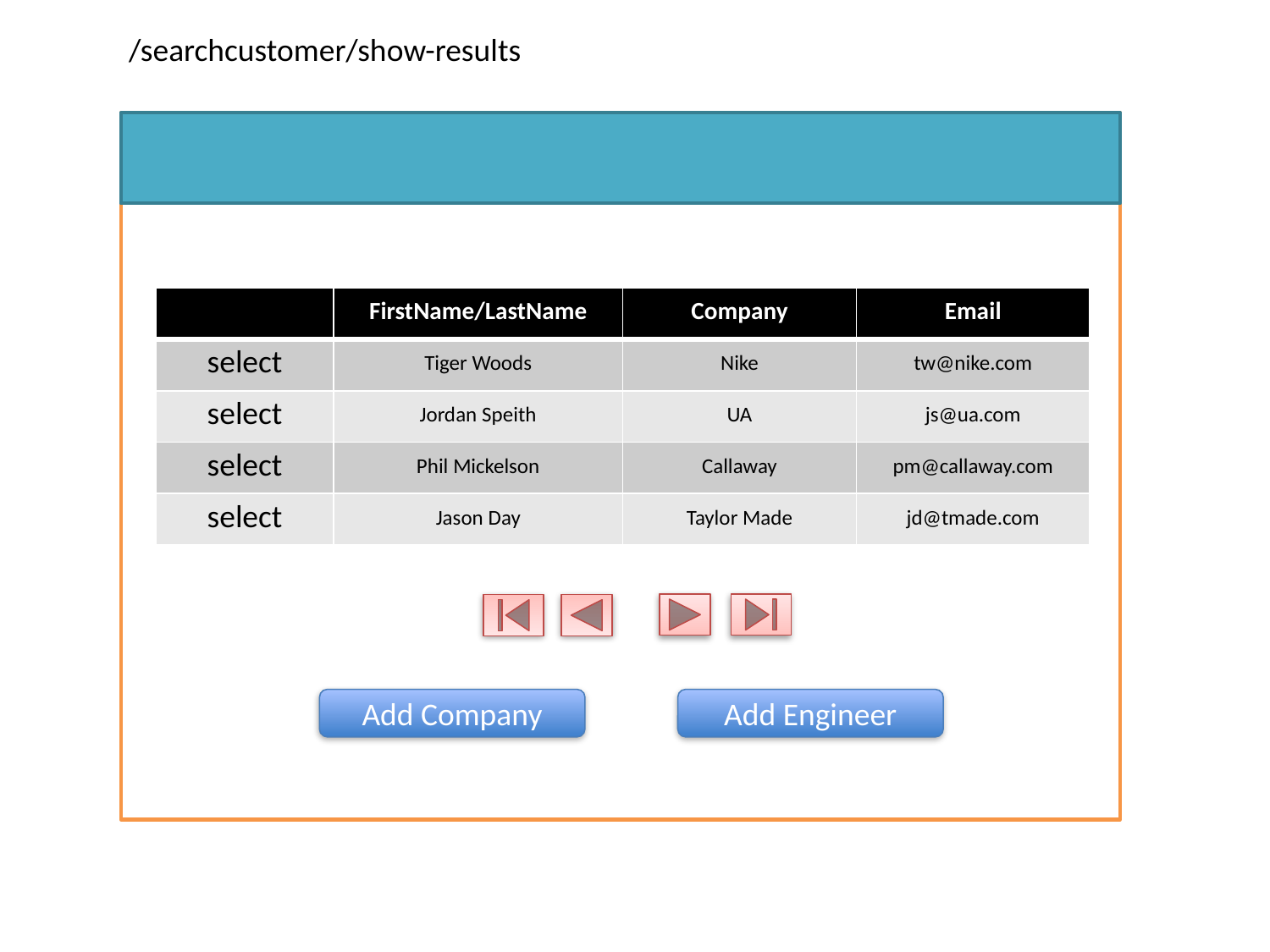

/searchcustomer/show-results

|  | FirstName/LastName | Company | Email |
| --- | --- | --- | --- |
| select | Tiger Woods | Nike | tw@nike.com |
| select | Jordan Speith | UA | js@ua.com |
| select | Phil Mickelson | Callaway | pm@callaway.com |
| select | Jason Day | Taylor Made | jd@tmade.com |

Add Company
Add Engineer